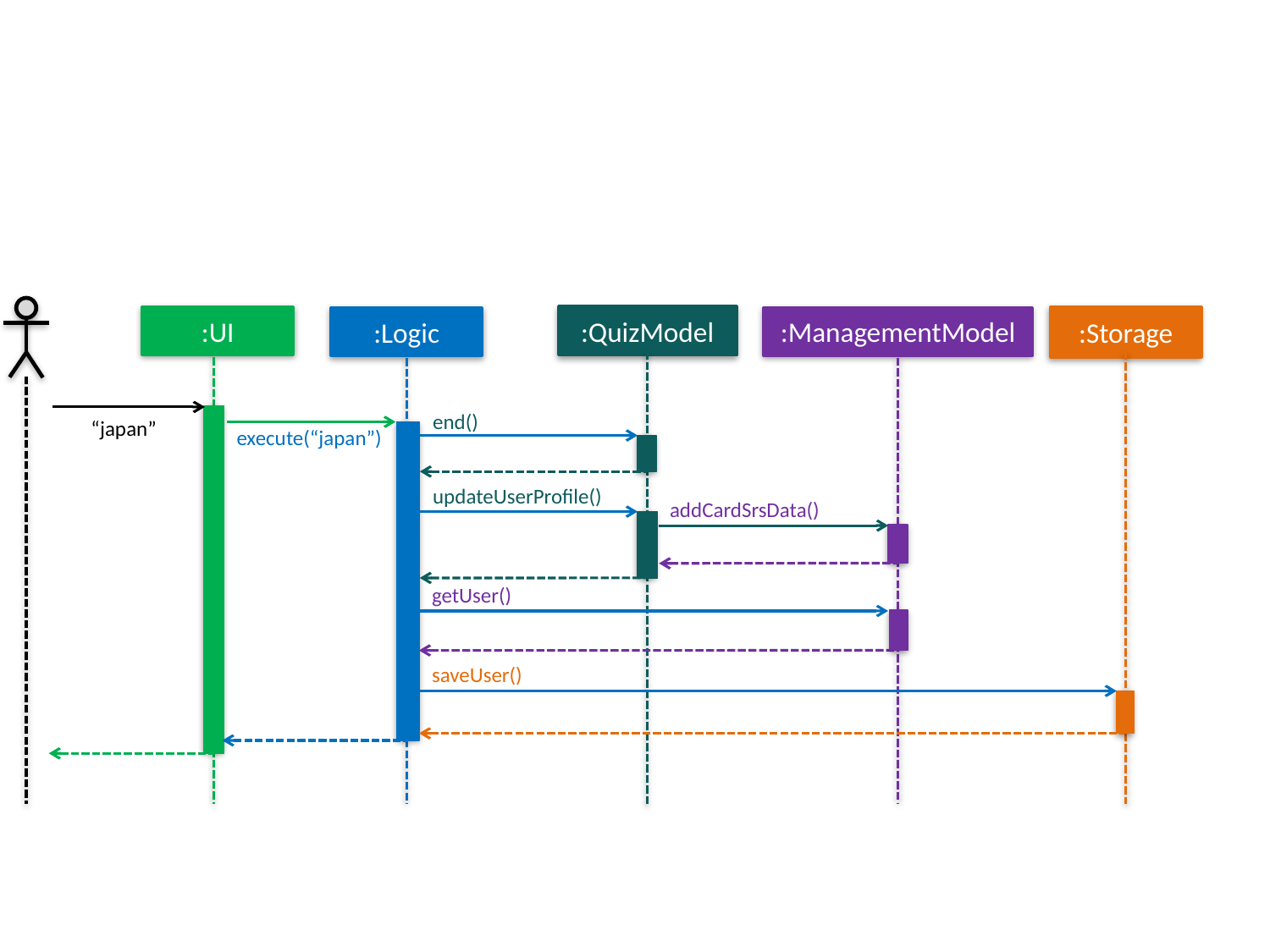

:QuizModel
:UI
:Storage
:ManagementModel
:Logic

end()
“japan”

execute(“japan”)

updateUserProfile()
addCardSrsData()

getUser()

saveUser()